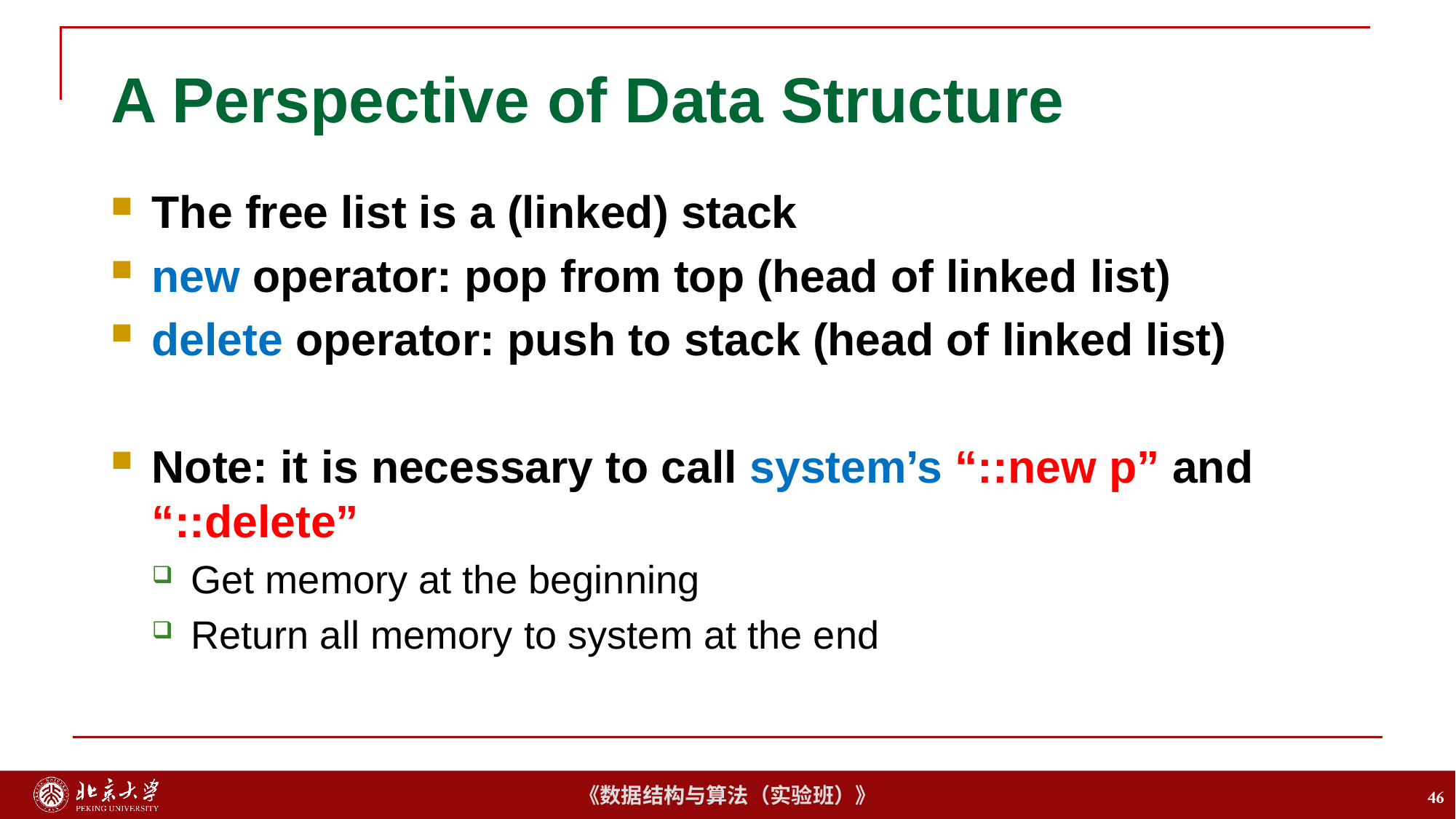

# A Perspective of Data Structure
The free list is a (linked) stack
new operator: pop from top (head of linked list)
delete operator: push to stack (head of linked list)

Note: it is necessary to call system’s “::new p” and “::delete”
Get memory at the beginning
Return all memory to system at the end

46